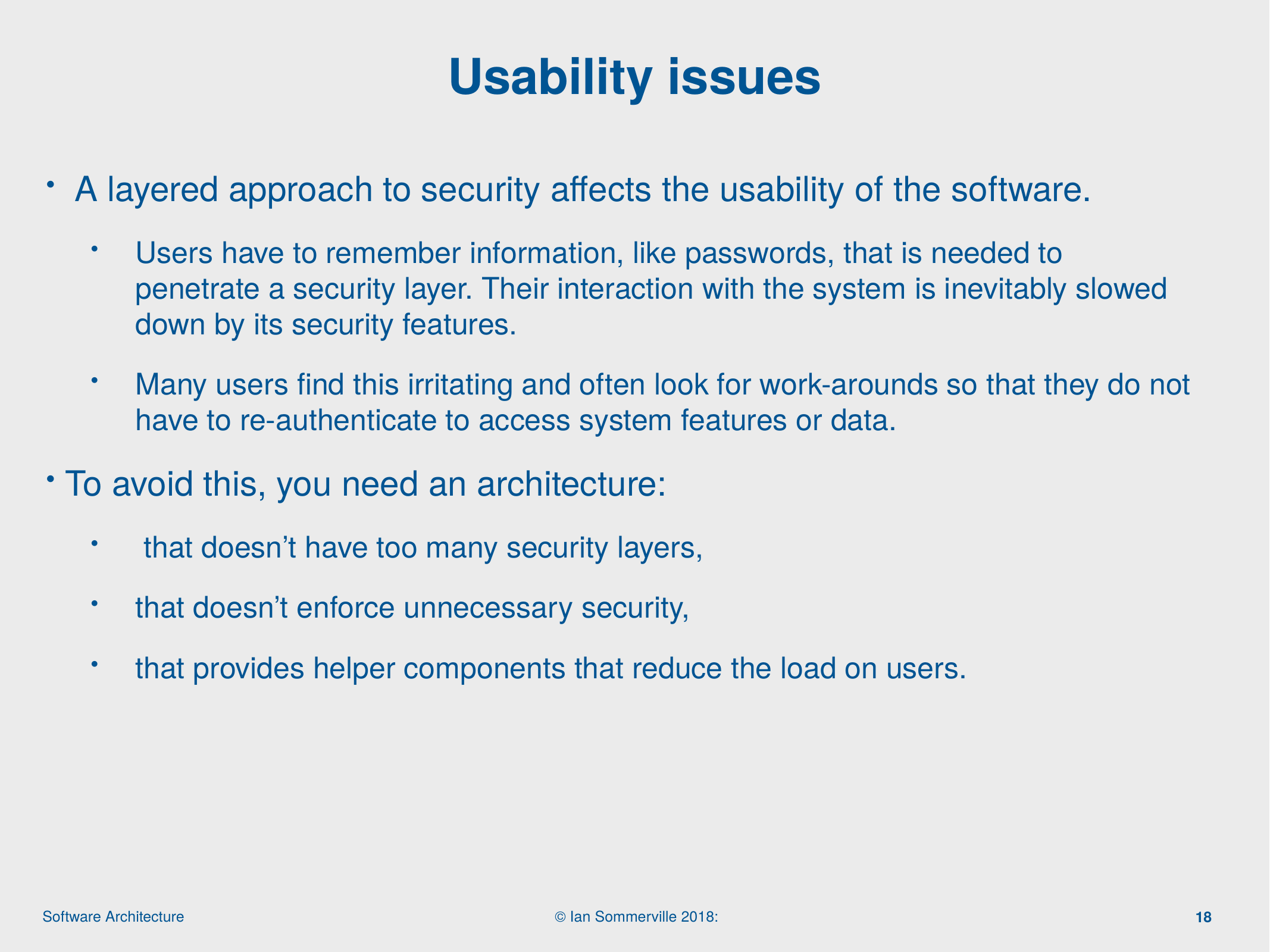

# Usability issues
 A layered approach to security affects the usability of the software.
Users have to remember information, like passwords, that is needed to penetrate a security layer. Their interaction with the system is inevitably slowed down by its security features.
Many users find this irritating and often look for work-arounds so that they do not have to re-authenticate to access system features or data.
To avoid this, you need an architecture:
 that doesn’t have too many security layers,
that doesn’t enforce unnecessary security,
that provides helper components that reduce the load on users.
18